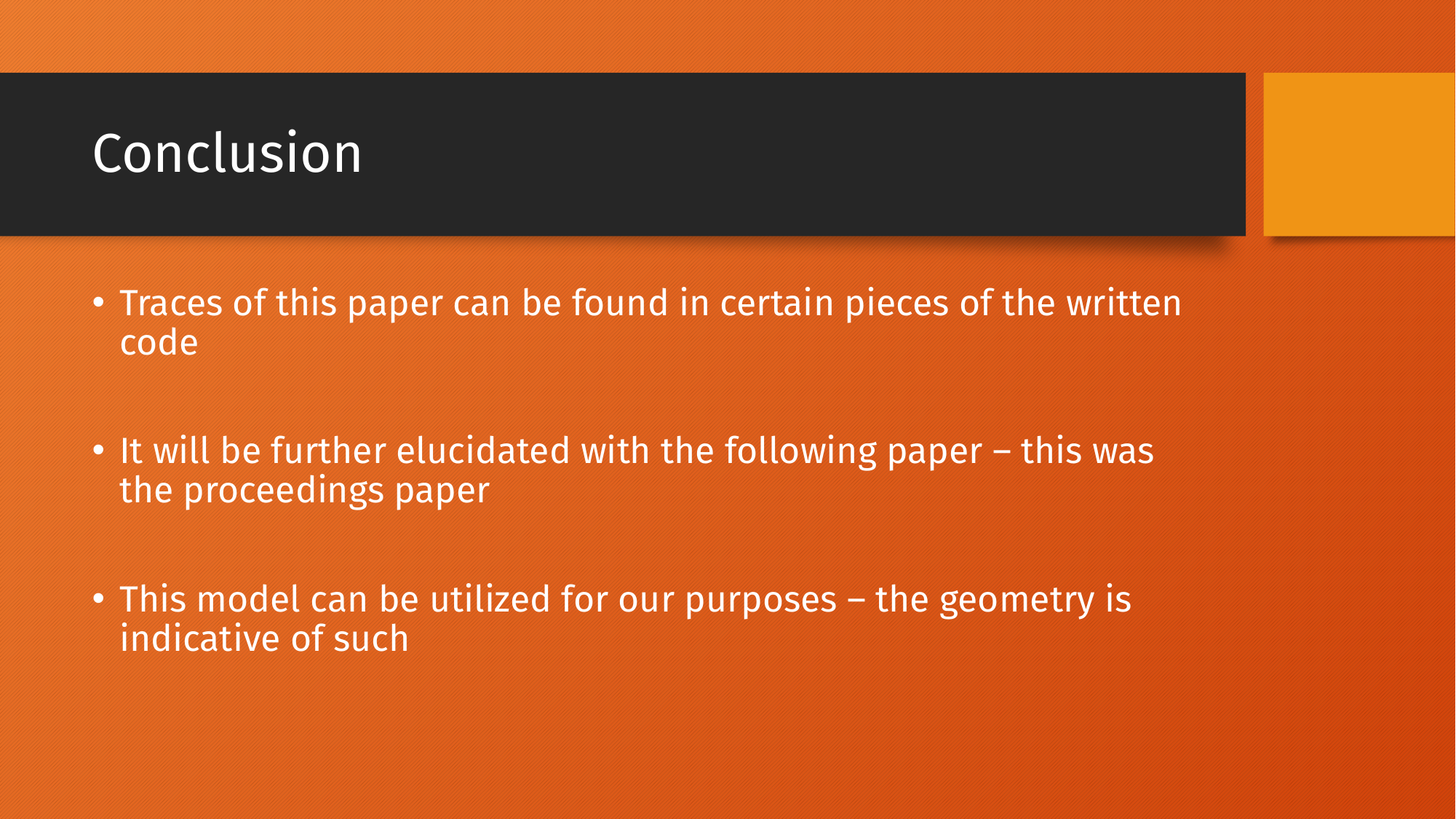

# Conclusion
Traces of this paper can be found in certain pieces of the written code

It will be further elucidated with the following paper – this was the proceedings paper

This model can be utilized for our purposes – the geometry is indicative of such